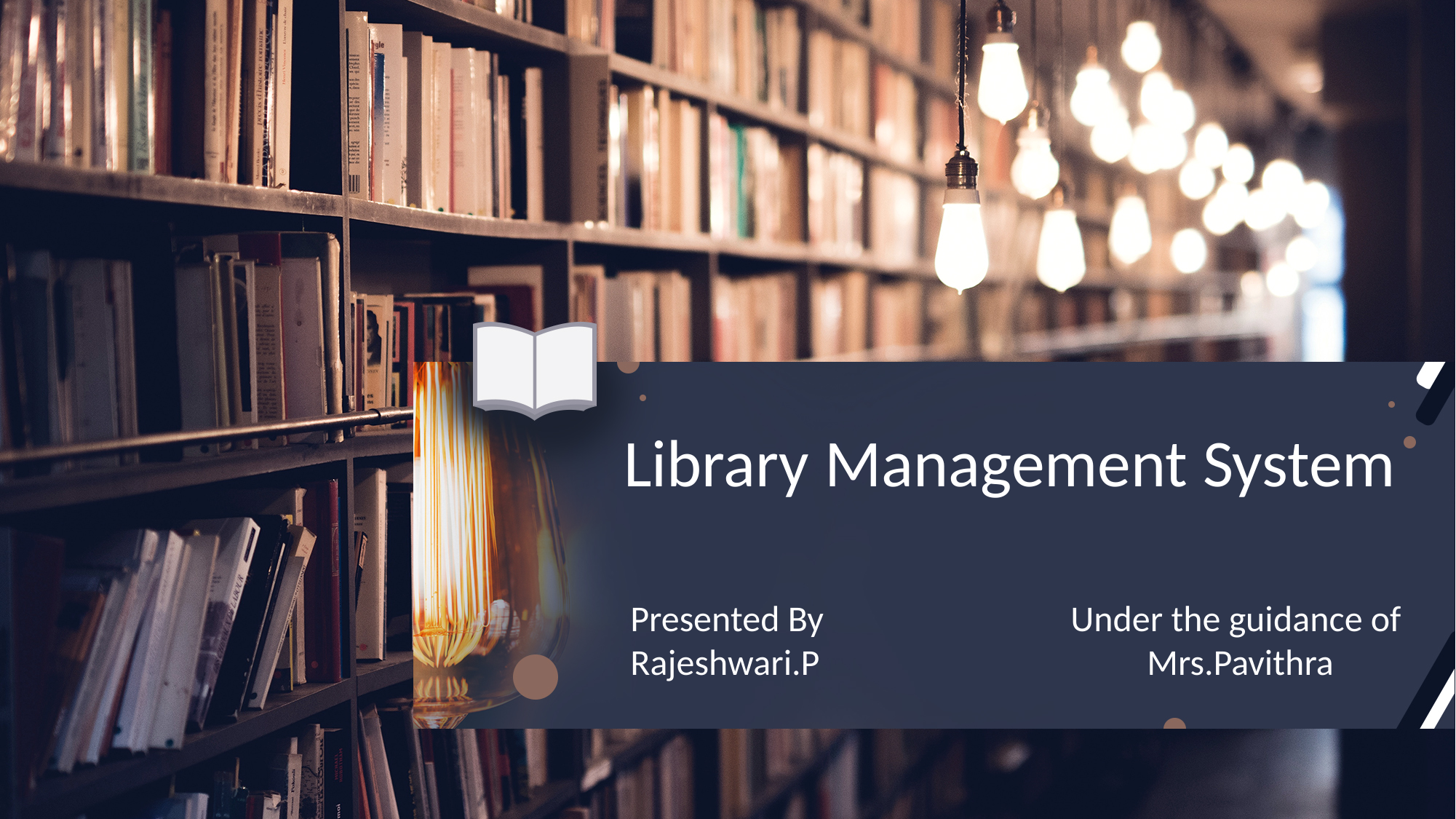

# Library Management System

	      Presented By
	      Rajeshwari.P

          Under the guidance of
	      Mrs.Pavithra